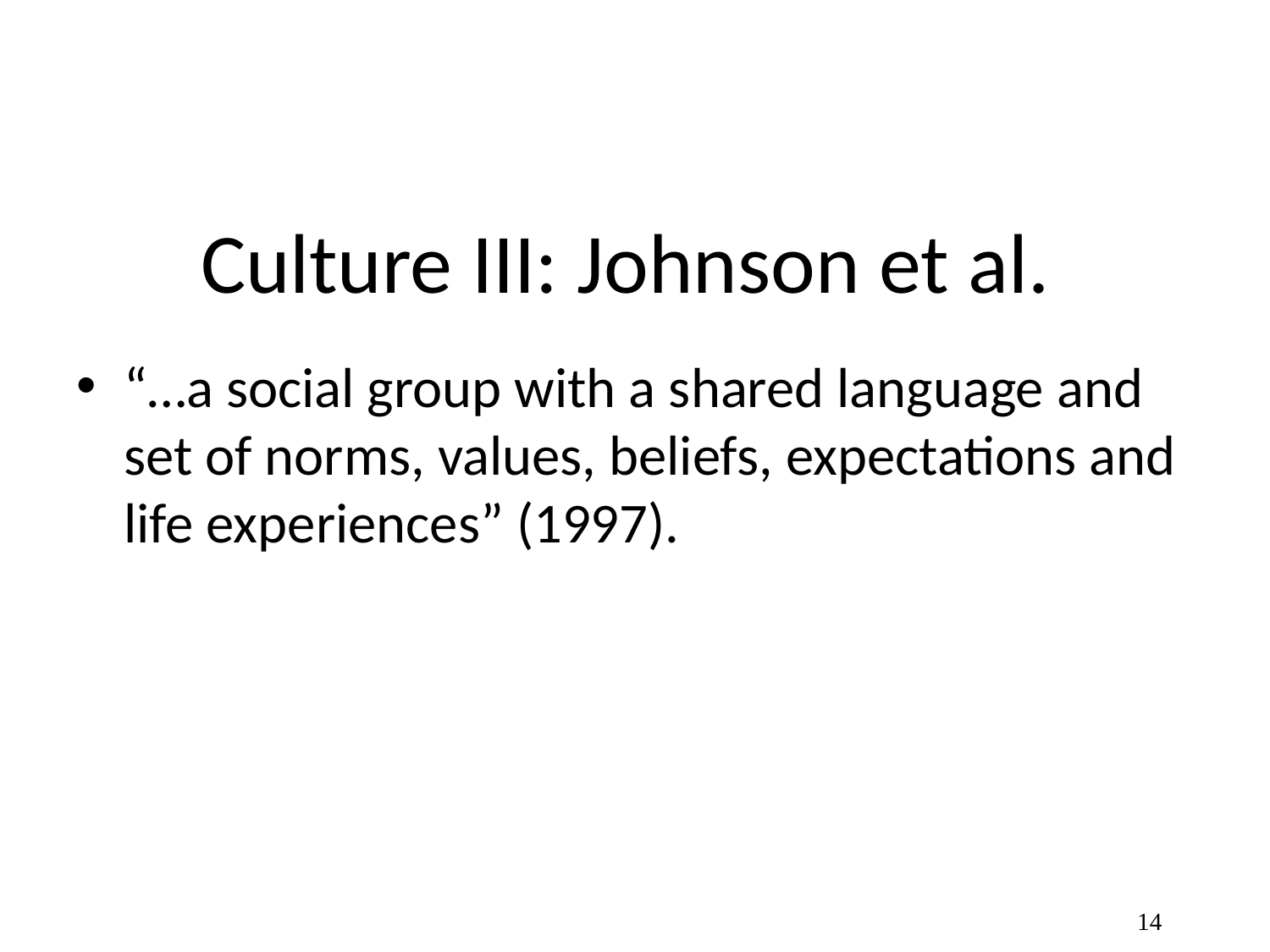

Culture III: Johnson et al.
“…a social group with a shared language and set of norms, values, beliefs, expectations and life experiences” (1997).

14